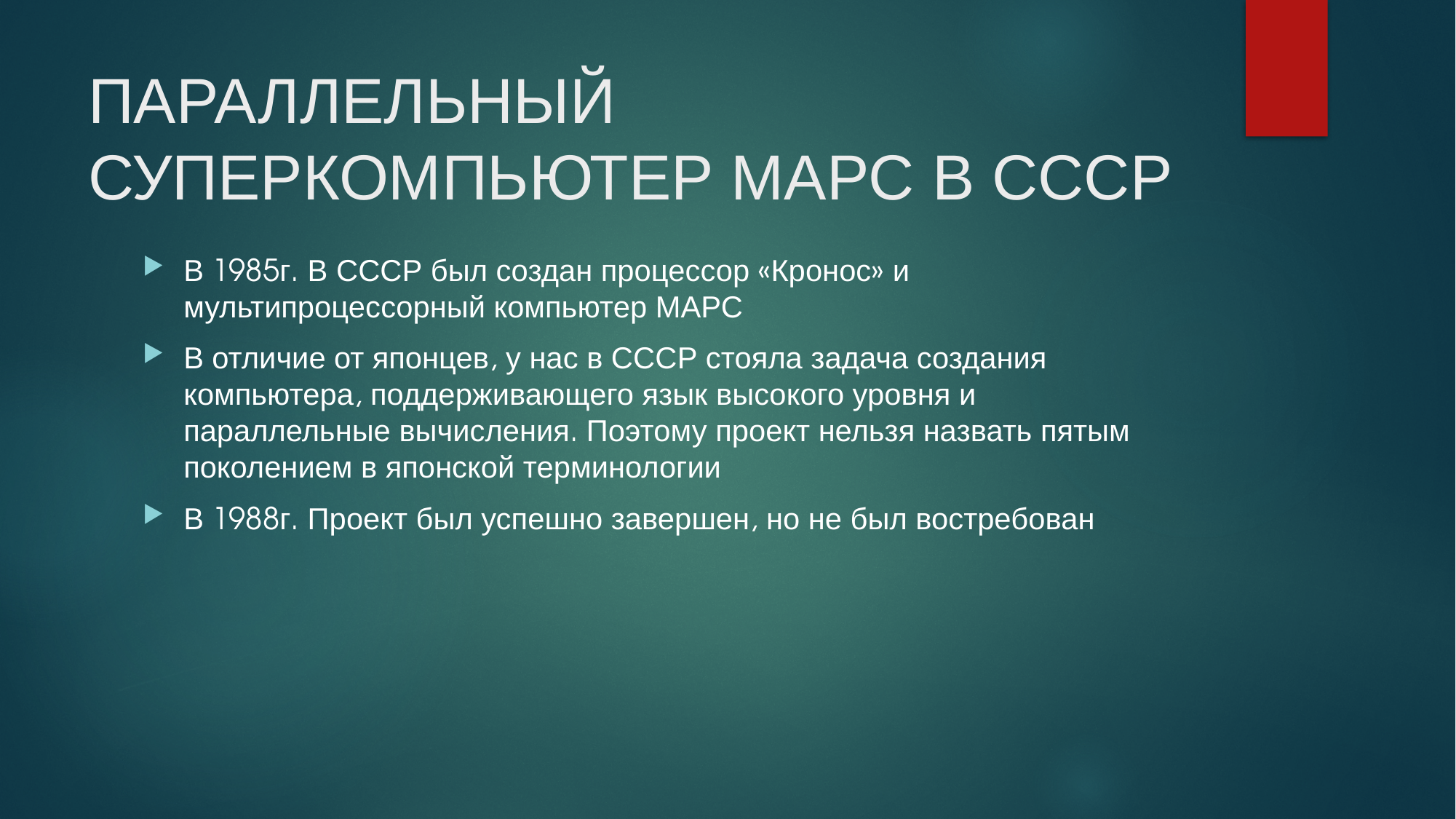

# ПАРАЛЛЕЛЬНЫЙ СУПЕРКОМПЬЮТЕР МАРС В СССР
В 1985г. В СССР был создан процессор «Кронос» и мультипроцессорный компьютер МАРС
В отличие от японцев, у нас в СССР стояла задача создания компьютера, поддерживающего язык высокого уровня и параллельные вычисления. Поэтому проект нельзя назвать пятым поколением в японской терминологии
В 1988г. Проект был успешно завершен, но не был востребован